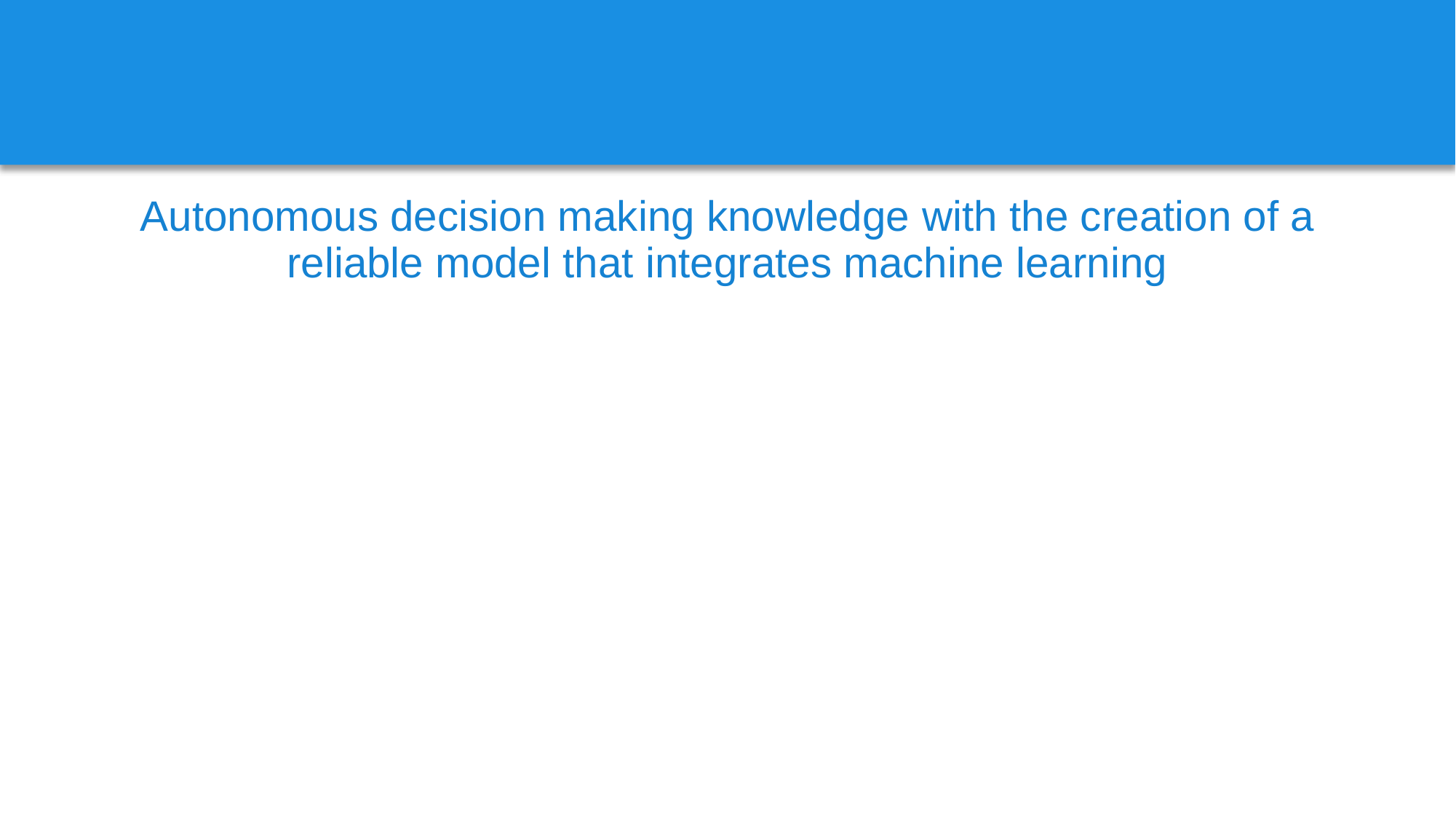

#
Autonomous decision making knowledge with the creation of a reliable model that integrates machine learning